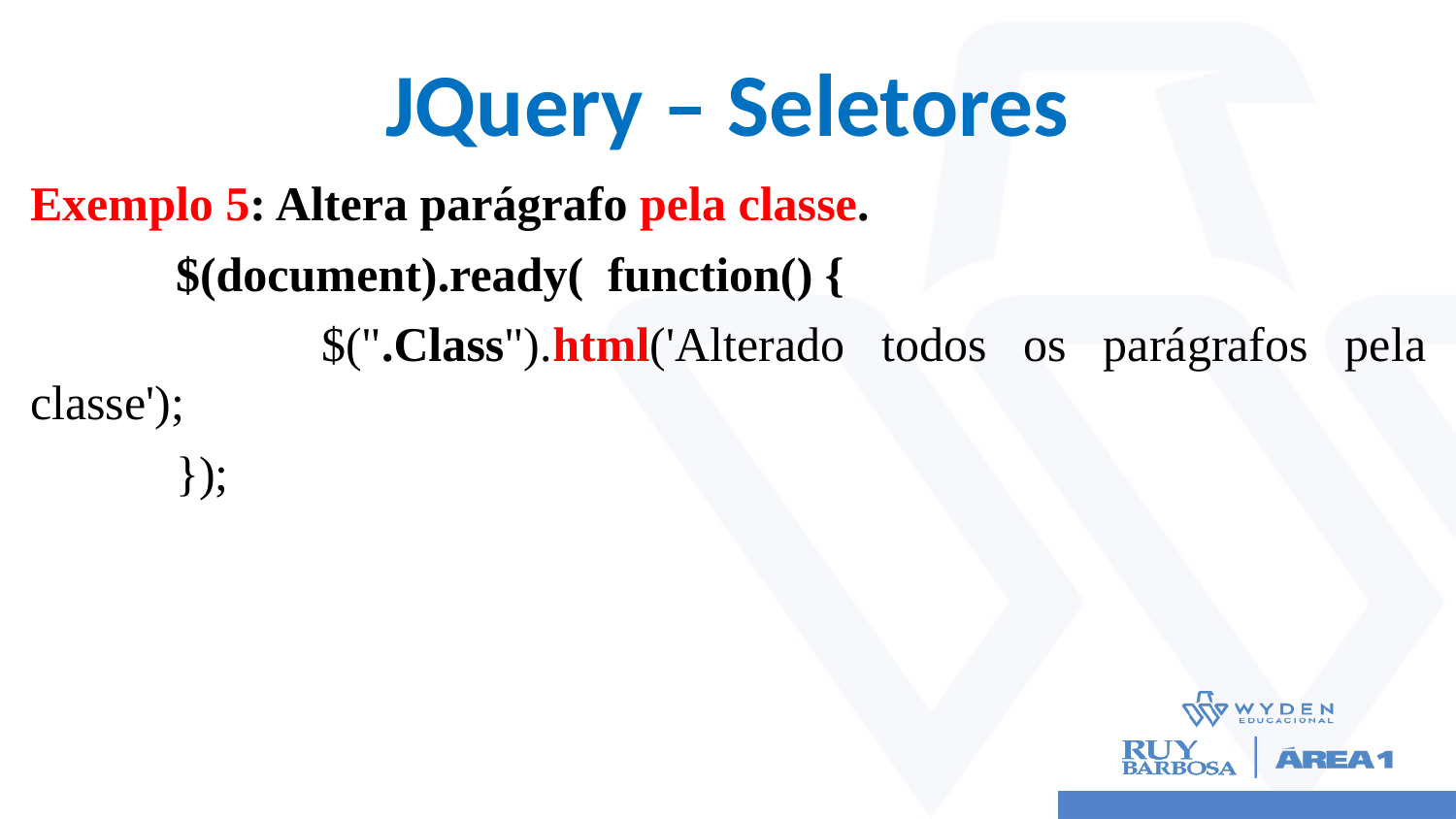

# JQuery – Seletores
Exemplo 5: Altera parágrafo pela classe.
	$(document).ready(  function() {
		$(".Class").html('Alterado todos os parágrafos pela classe');
	});